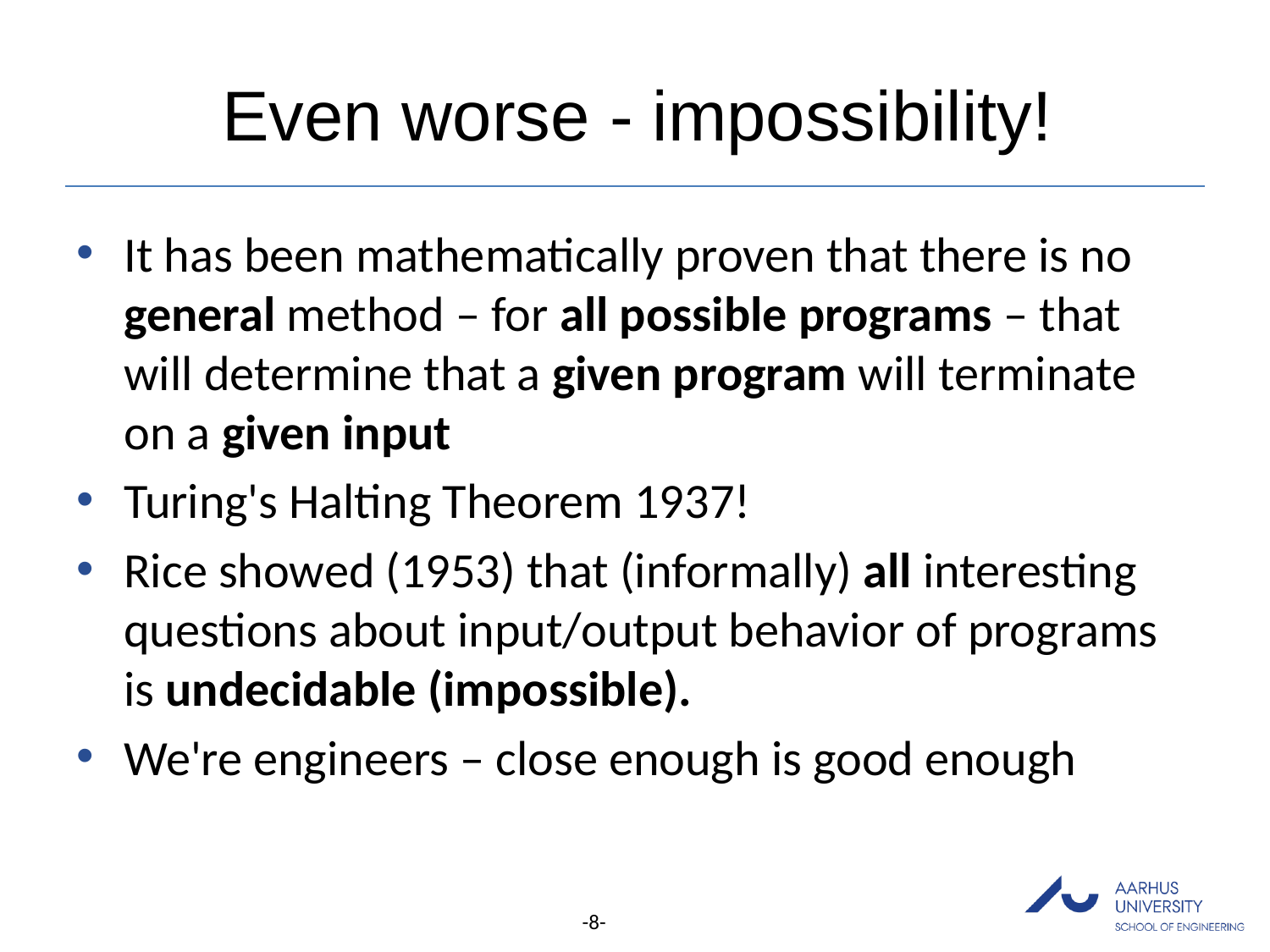

# Even worse - impossibility!
It has been mathematically proven that there is no general method – for all possible programs – that will determine that a given program will terminate on a given input
Turing's Halting Theorem 1937!
Rice showed (1953) that (informally) all interesting questions about input/output behavior of programs is undecidable (impossible).
We're engineers – close enough is good enough